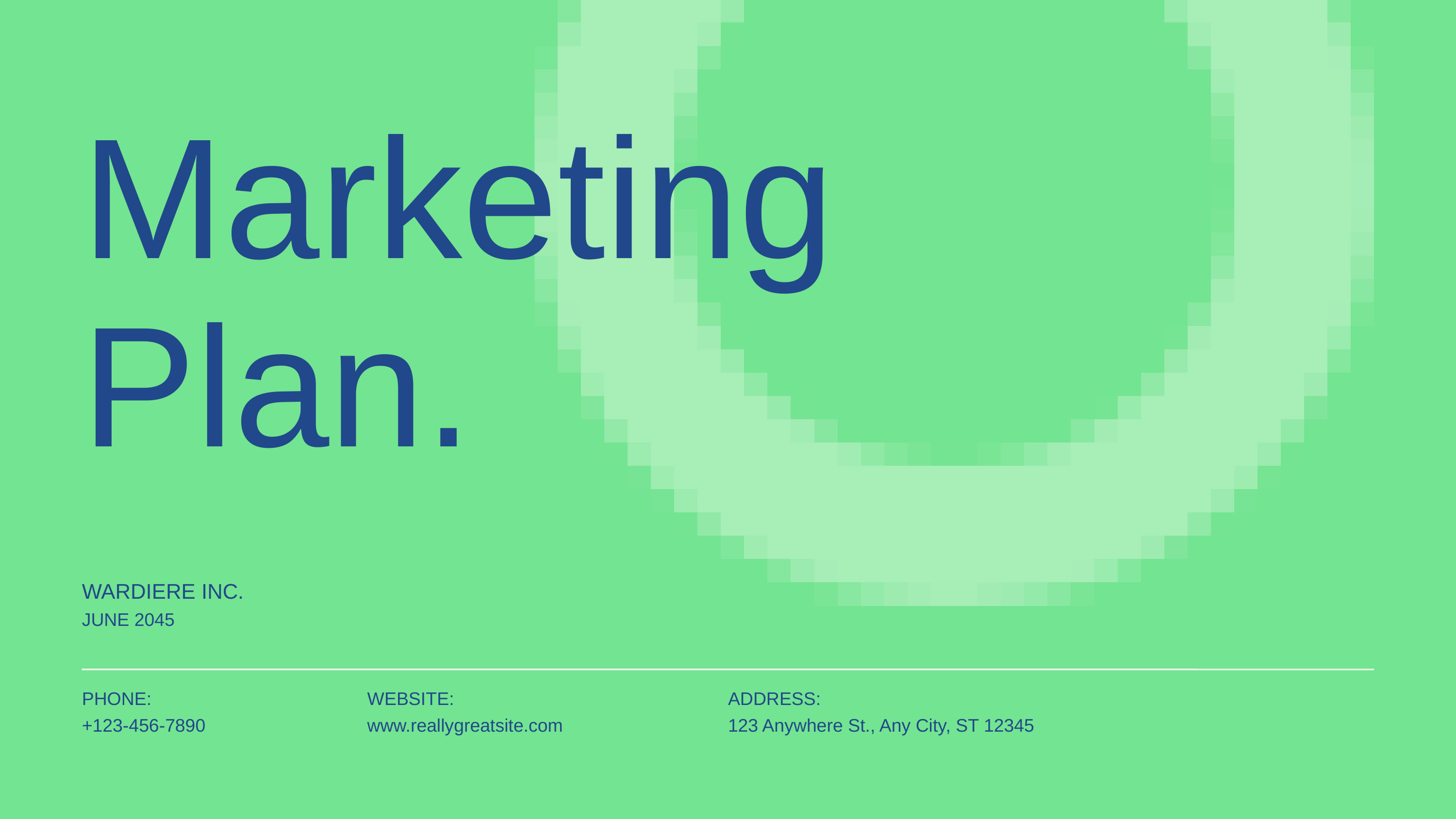

Marketing Plan.
WARDIERE INC.
JUNE 2045

PHONE:
WEBSITE:
ADDRESS:
+123-456-7890
www.reallygreatsite.com
123 Anywhere St., Any City, ST 12345